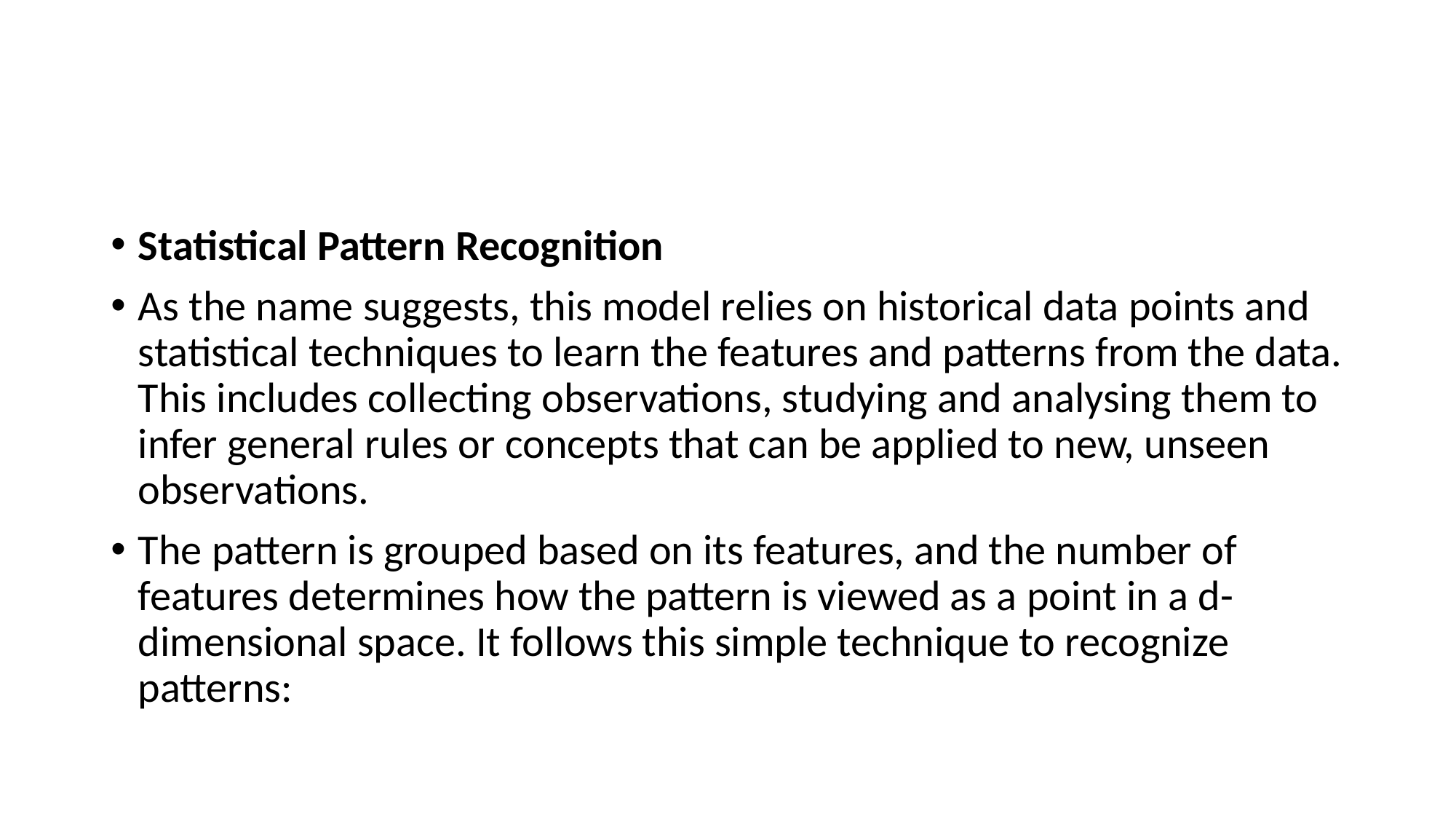

#
Statistical Pattern Recognition
As the name suggests, this model relies on historical data points and statistical techniques to learn the features and patterns from the data. This includes collecting observations, studying and analysing them to infer general rules or concepts that can be applied to new, unseen observations.
The pattern is grouped based on its features, and the number of features determines how the pattern is viewed as a point in a d-dimensional space. It follows this simple technique to recognize patterns: